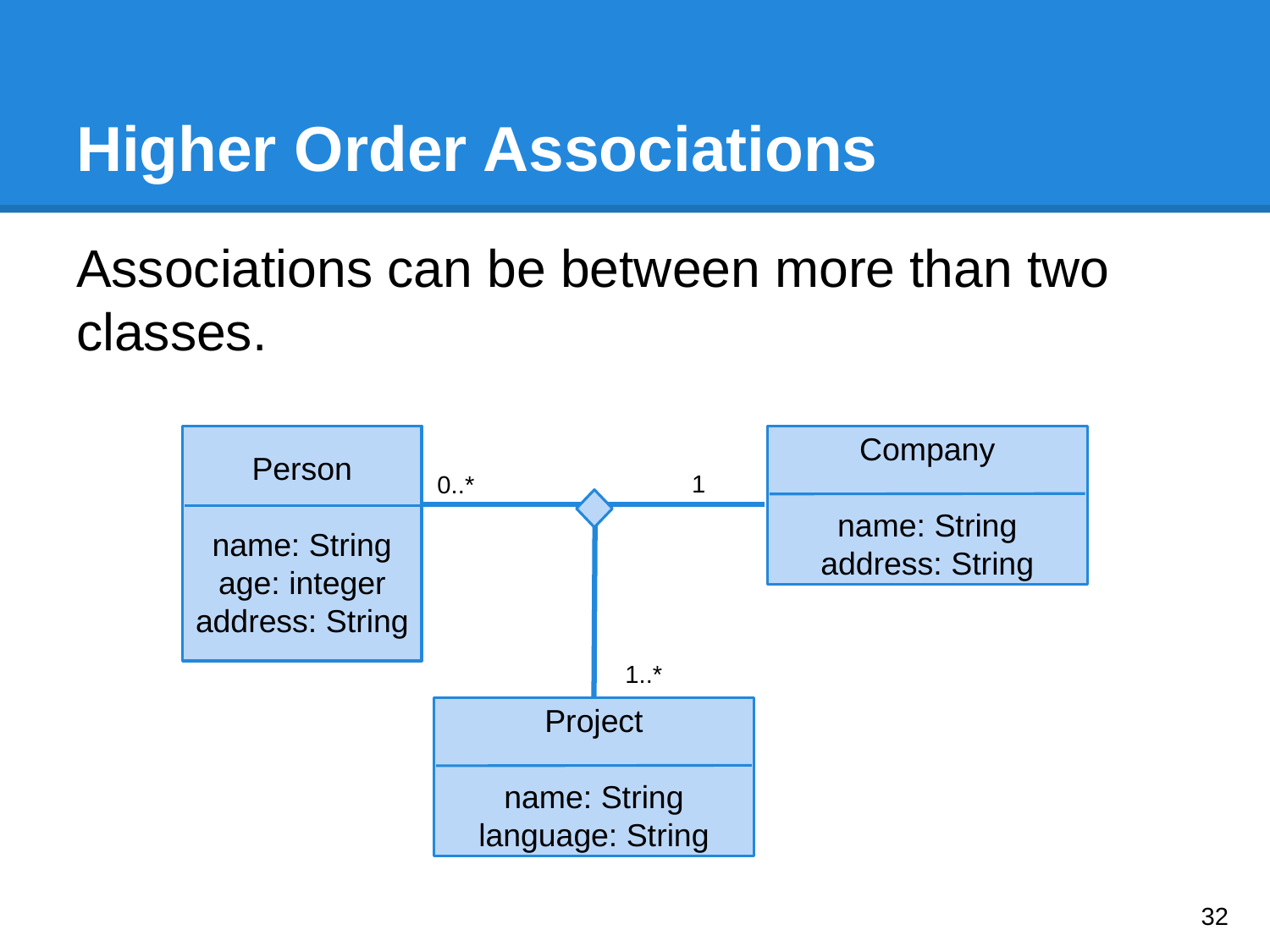

# Higher Order Associations
Associations can be between more than two classes.

Person

name: String
age: integer
address: String
Company

name: String
address: String
1
0..*

1..*
Project

name: String
language: String
32